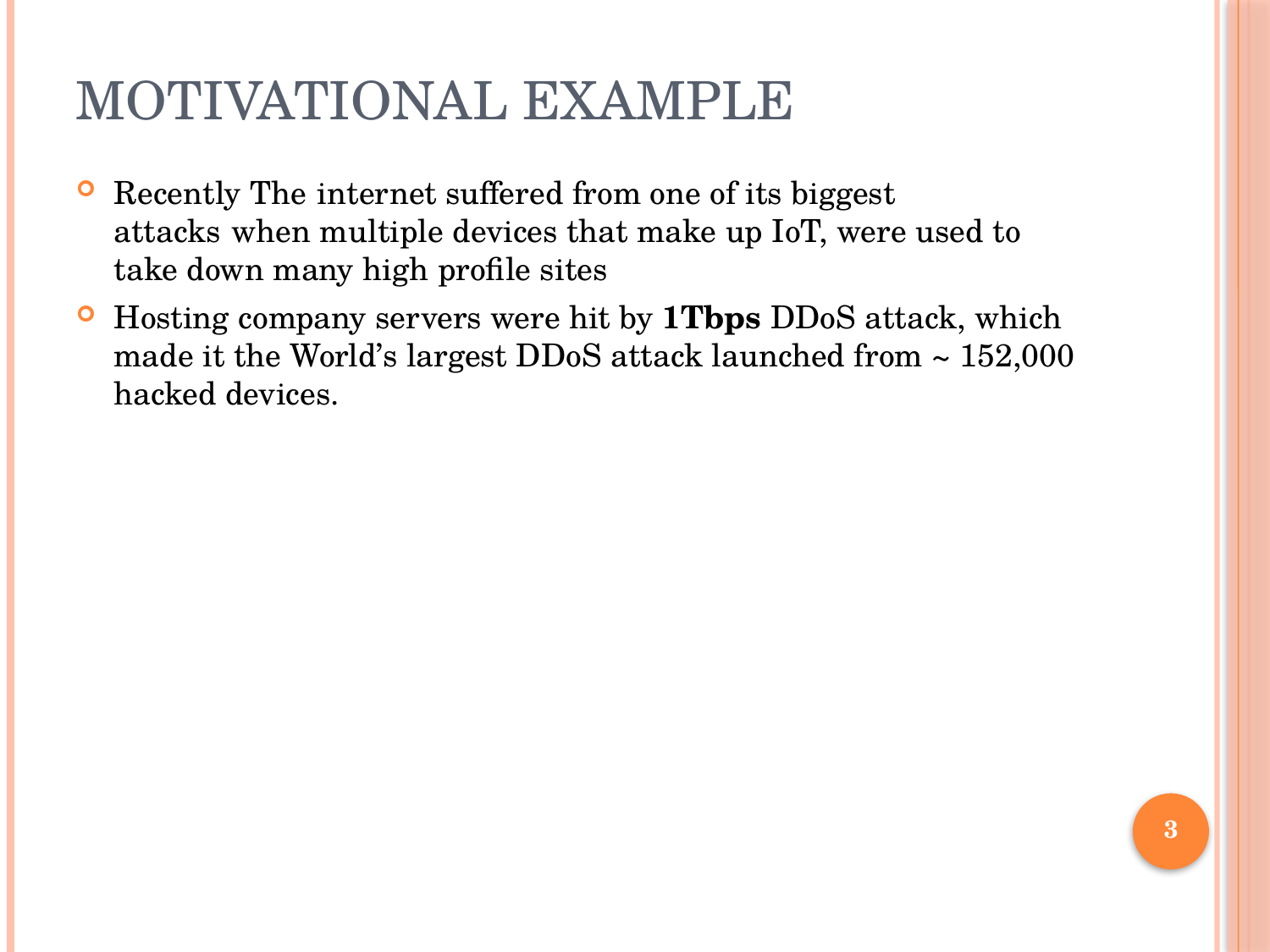

# Motivational Example
Recently The internet suffered from one of its biggest attacks when multiple devices that make up IoT, were used to take down many high profile sites
Hosting company servers were hit by 1Tbps DDoS attack, which made it the World’s largest DDoS attack launched from ~ 152,000 hacked devices.

3